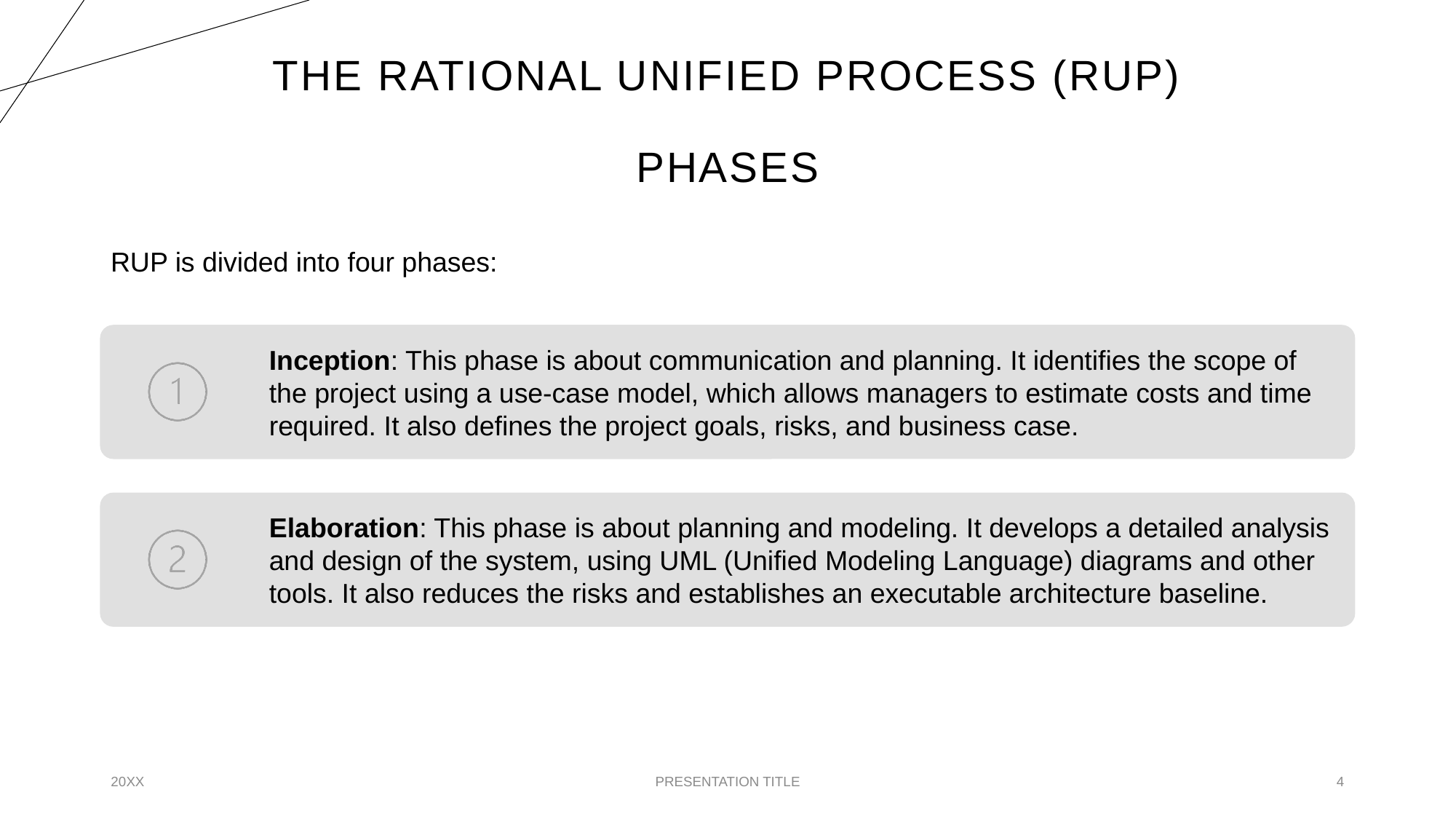

# The rational unified process (RUP) Phases
RUP is divided into four phases:
Inception: This phase is about communication and planning. It identifies the scope of the project using a use-case model, which allows managers to estimate costs and time required. It also defines the project goals, risks, and business case.
Elaboration: This phase is about planning and modeling. It develops a detailed analysis and design of the system, using UML (Unified Modeling Language) diagrams and other tools. It also reduces the risks and establishes an executable architecture baseline.
20XX
PRESENTATION TITLE
4